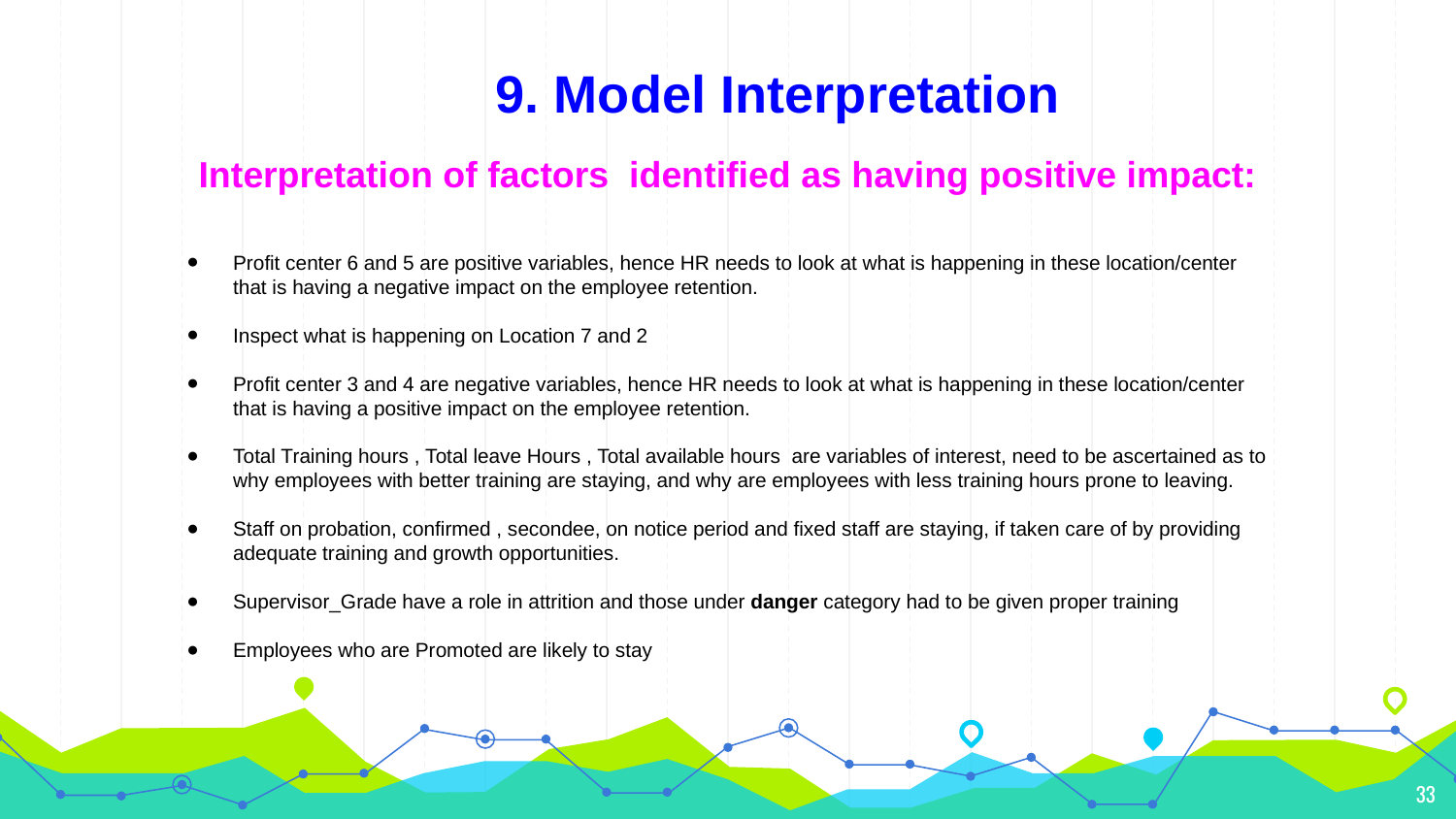

9. Model Interpretation
Interpretation of factors  identified as having positive impact:

Profit center 6 and 5 are positive variables, hence HR needs to look at what is happening in these location/center that is having a negative impact on the employee retention.

Inspect what is happening on Location 7 and 2

Profit center 3 and 4 are negative variables, hence HR needs to look at what is happening in these location/center that is having a positive impact on the employee retention.

Total Training hours , Total leave Hours , Total available hours  are variables of interest, need to be ascertained as to why employees with better training are staying, and why are employees with less training hours prone to leaving.

Staff on probation, confirmed , secondee, on notice period and fixed staff are staying, if taken care of by providing adequate training and growth opportunities.

Supervisor_Grade have a role in attrition and those under danger category had to be given proper training

Employees who are Promoted are likely to stay
33